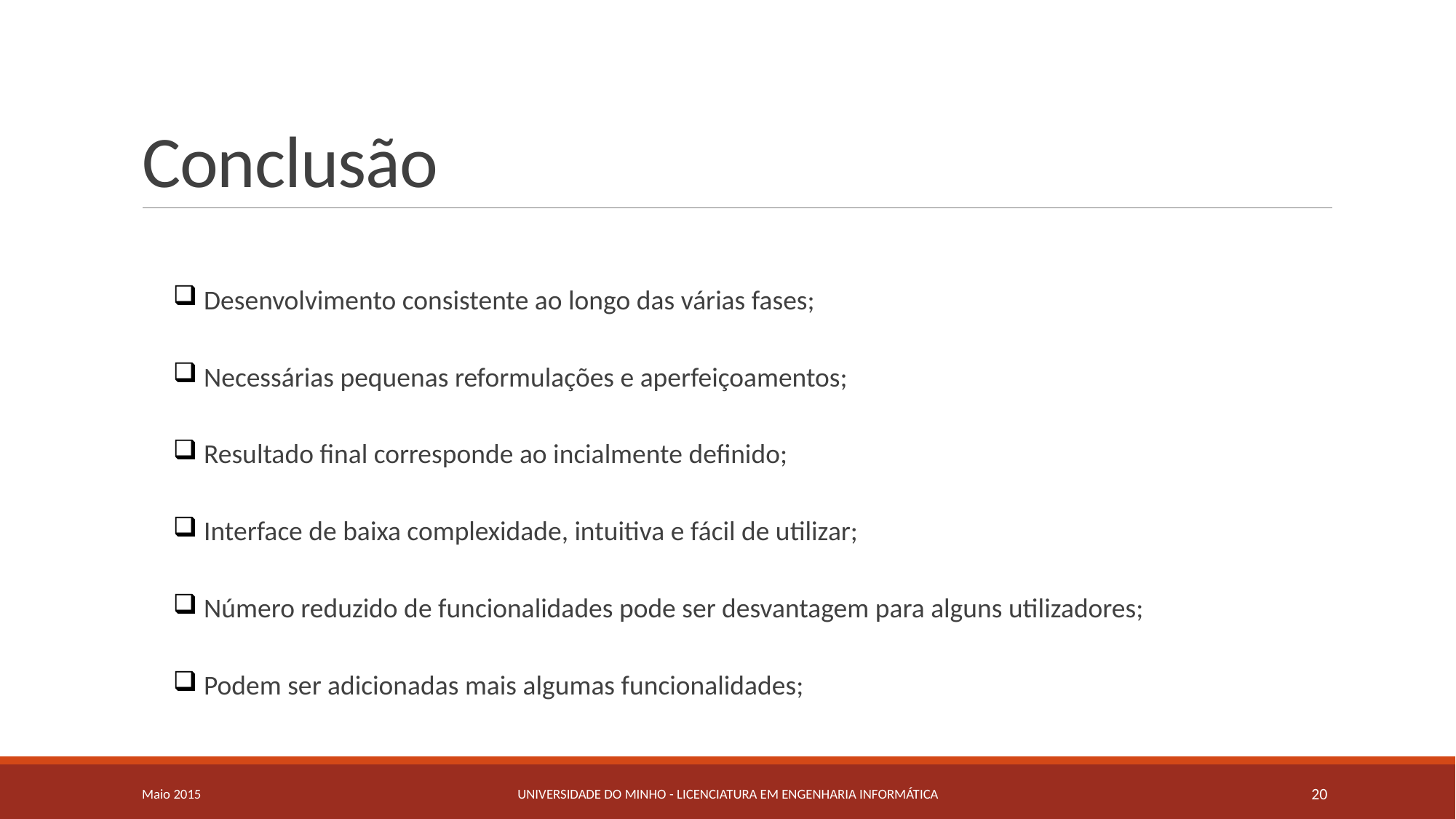

# Conclusão

 Desenvolvimento consistente ao longo das várias fases;

 Necessárias pequenas reformulações e aperfeiçoamentos;

 Resultado final corresponde ao incialmente definido;

 Interface de baixa complexidade, intuitiva e fácil de utilizar;

 Número reduzido de funcionalidades pode ser desvantagem para alguns utilizadores;

 Podem ser adicionadas mais algumas funcionalidades;
Maio 2015
Universidade do Minho - Licenciatura em Engenharia Informática
20